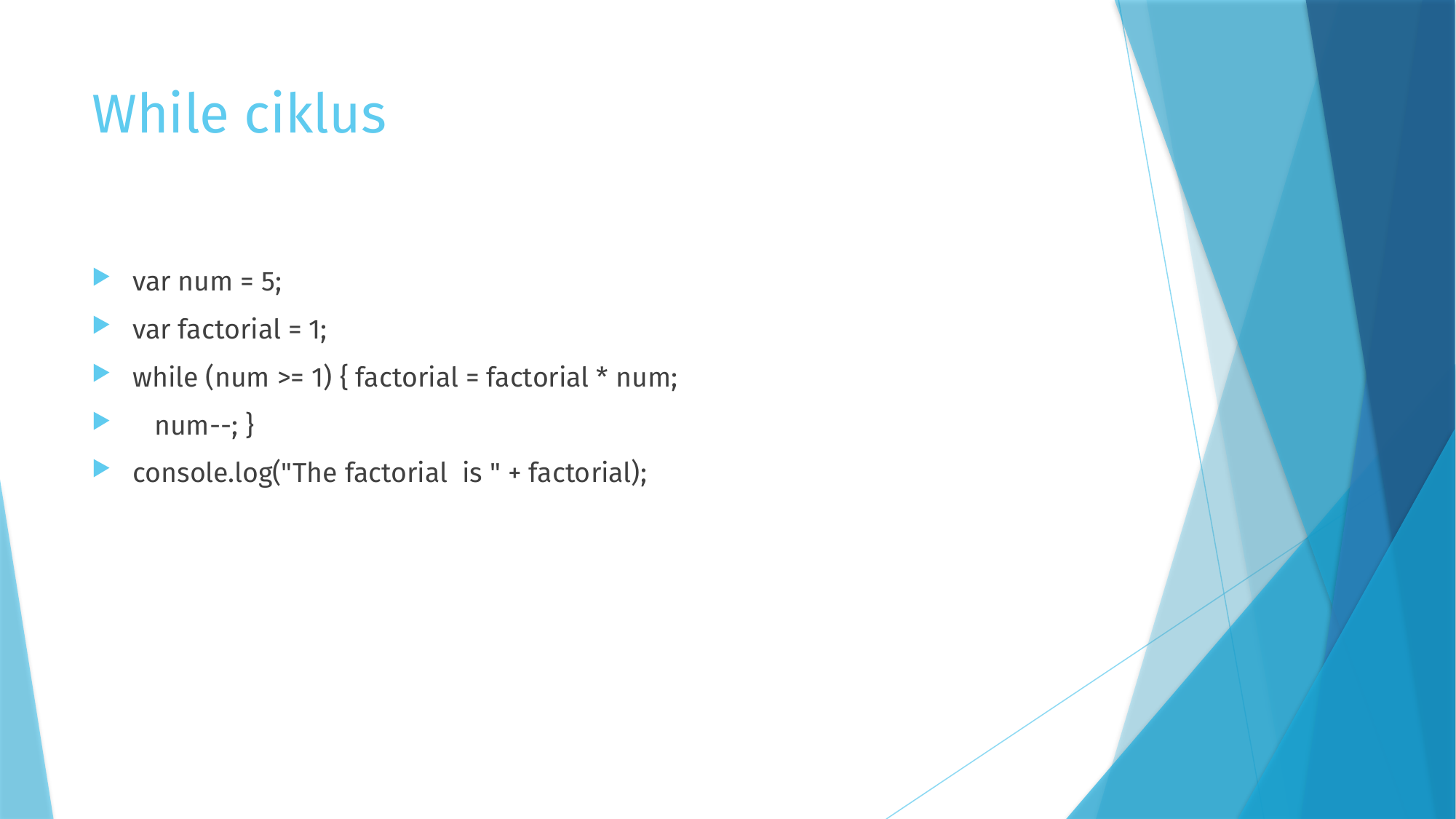

# While ciklus
var num = 5;
var factorial = 1;
while (num >= 1) { factorial = factorial * num;
   num--; }
console.log("The factorial  is " + factorial);